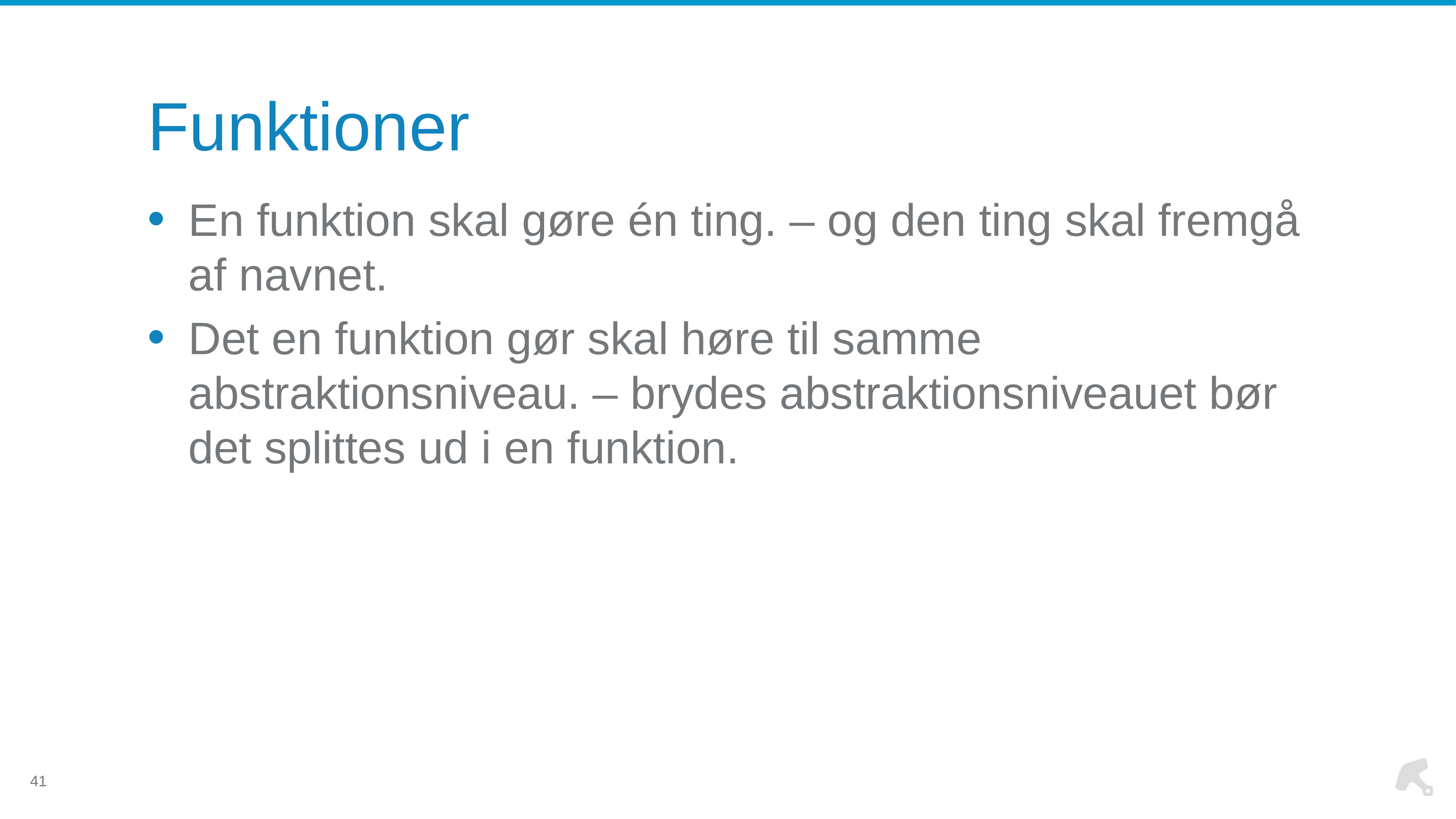

# Funktioner
En funktion skal gøre én ting. – og den ting skal fremgå af navnet.
Det en funktion gør skal høre til samme abstraktionsniveau. – brydes abstraktionsniveauet bør det splittes ud i en funktion.